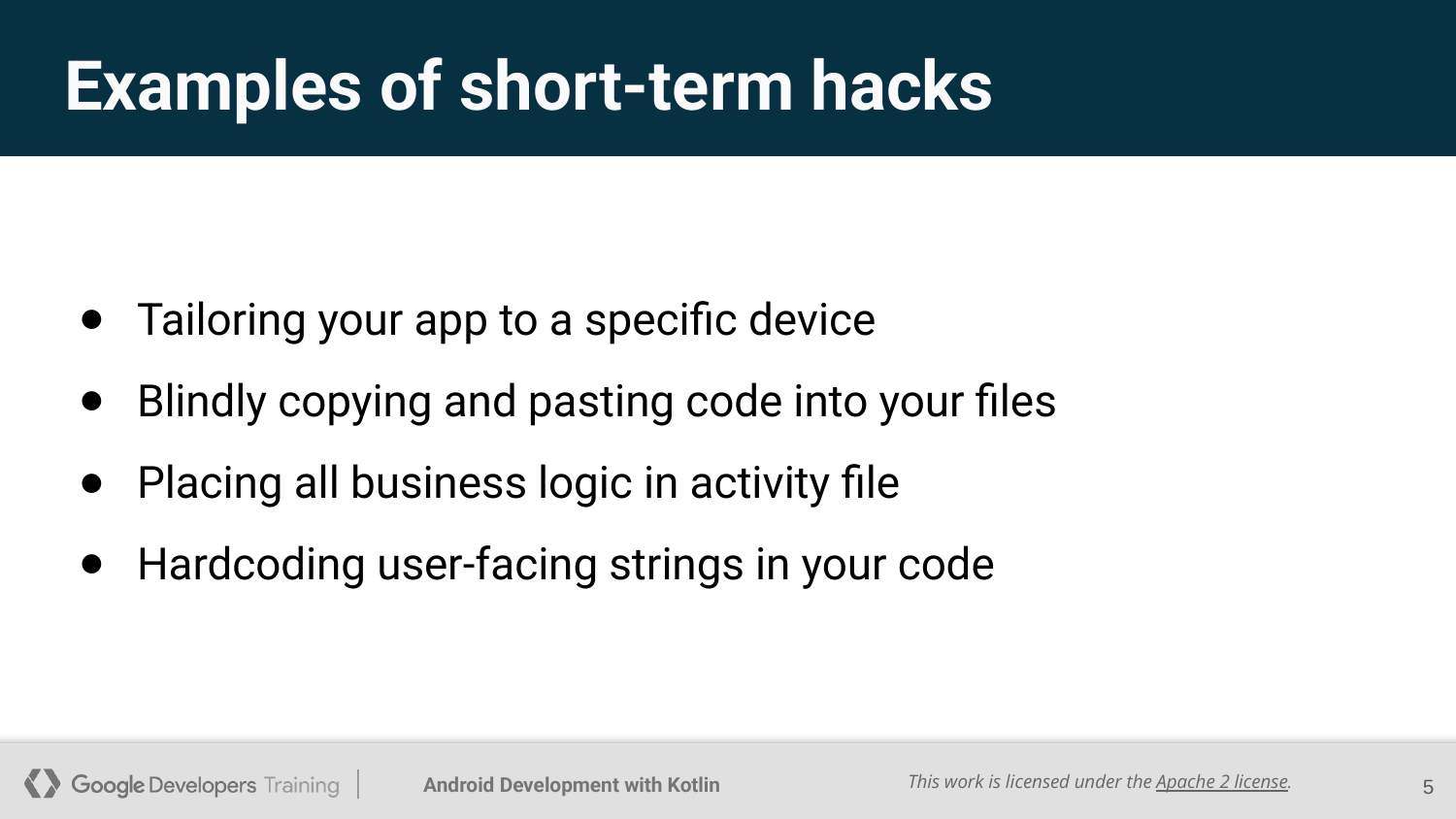

# Examples of short-term hacks
Tailoring your app to a specific device
Blindly copying and pasting code into your files
Placing all business logic in activity file
Hardcoding user-facing strings in your code
5